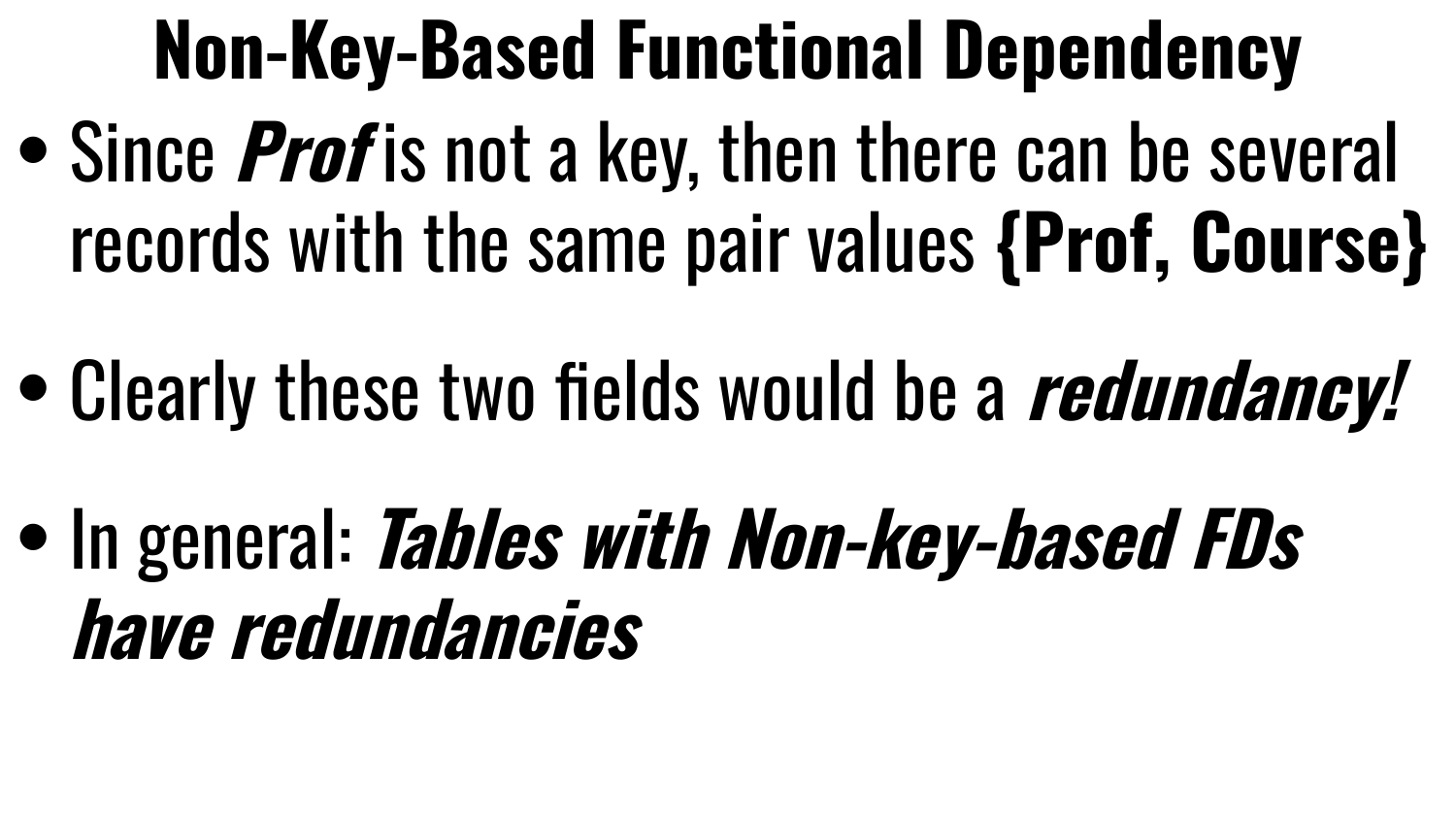

# Non-Key-Based Functional Dependency
Since Prof is not a key, then there can be several records with the same pair values {Prof, Course}
Clearly these two fields would be a redundancy!
In general: Tables with Non-key-based FDs have redundancies